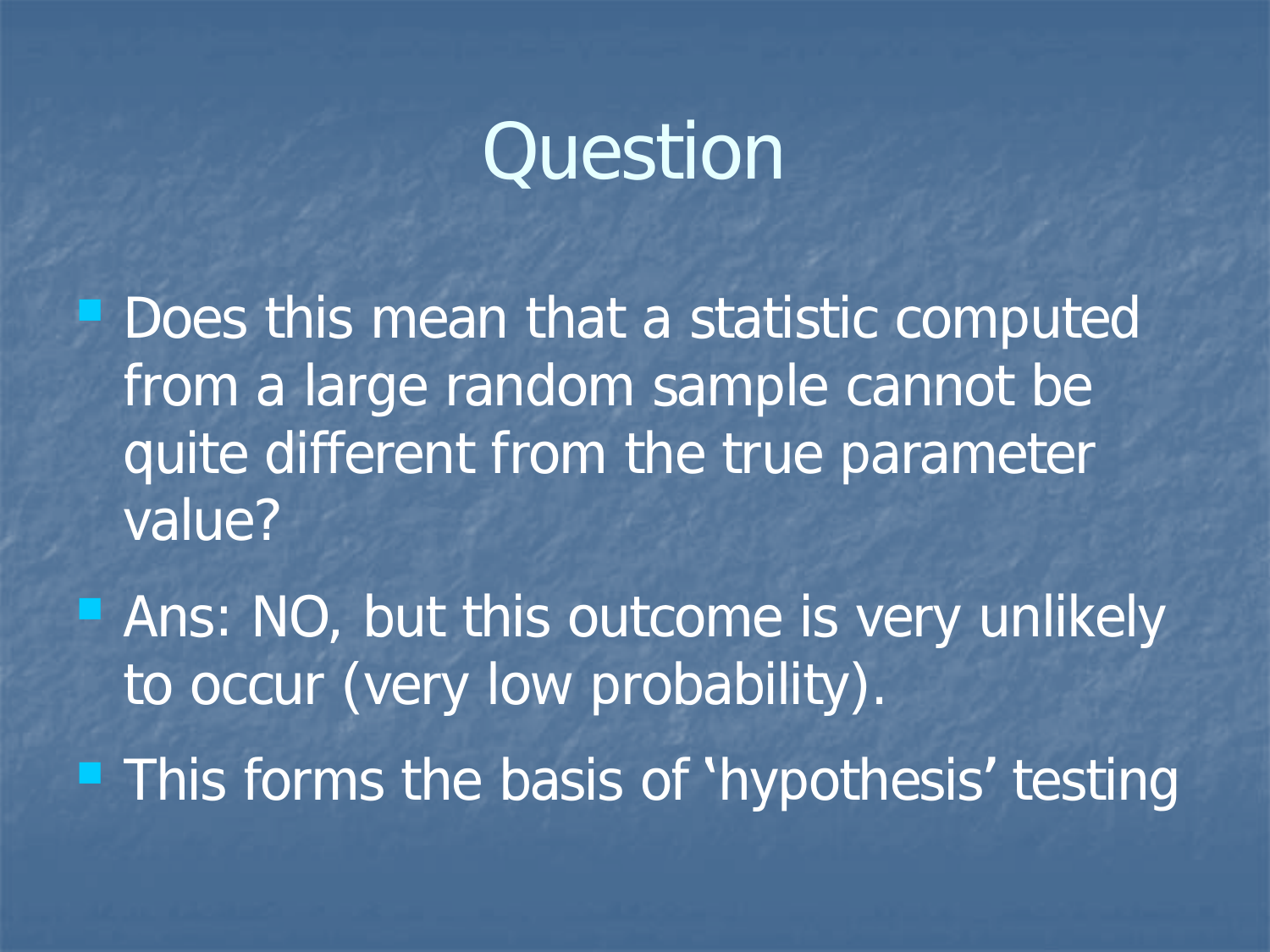

# Question
Does this mean that a statistic computed from a large random sample cannot be quite different from the true parameter value?
Ans: NO, but this outcome is very unlikely to occur (very low probability).
This forms the basis of ‘hypothesis’ testing